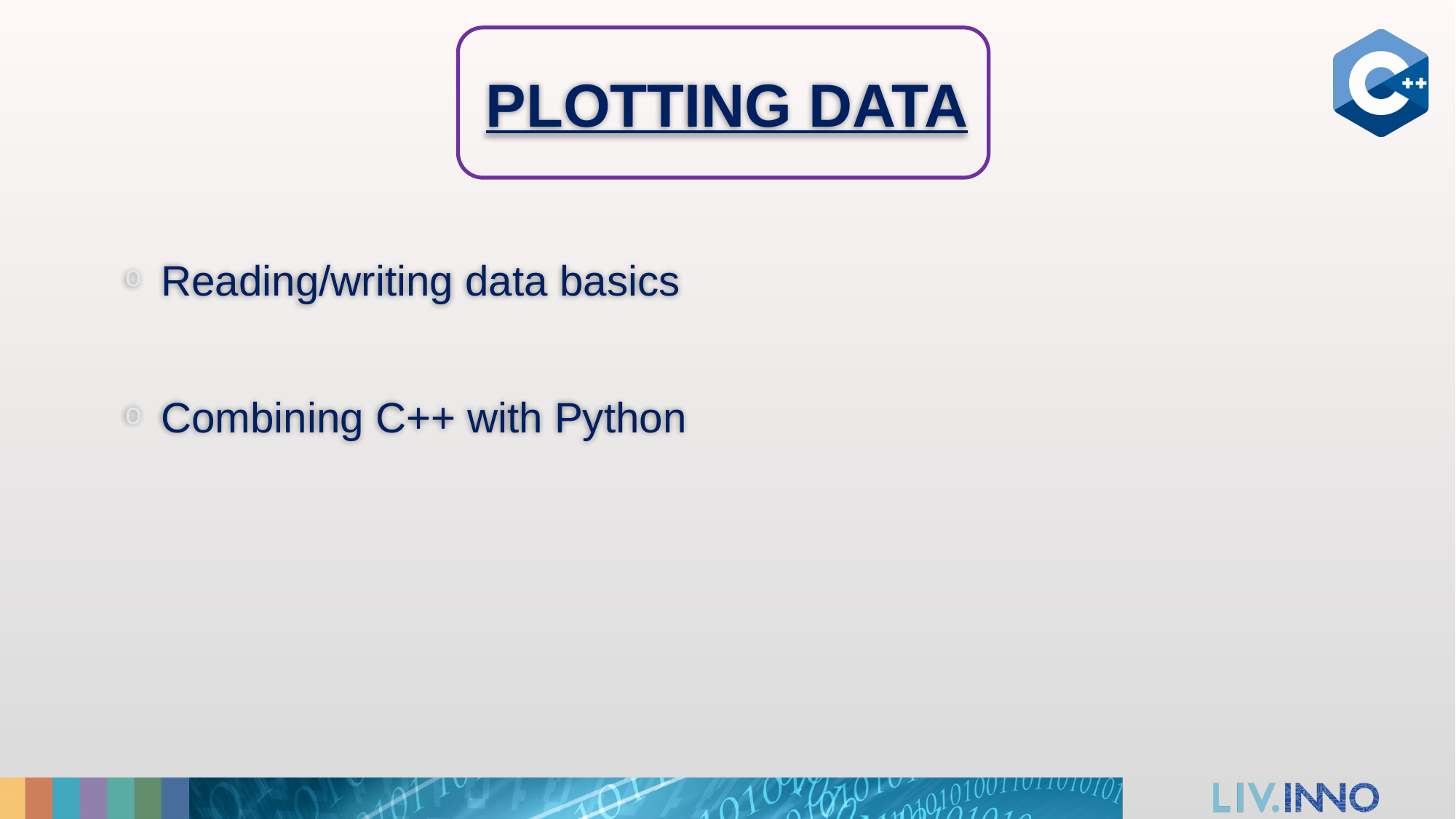

# PLOTTING DATA

Reading/writing data basics

Combining C++ with Python